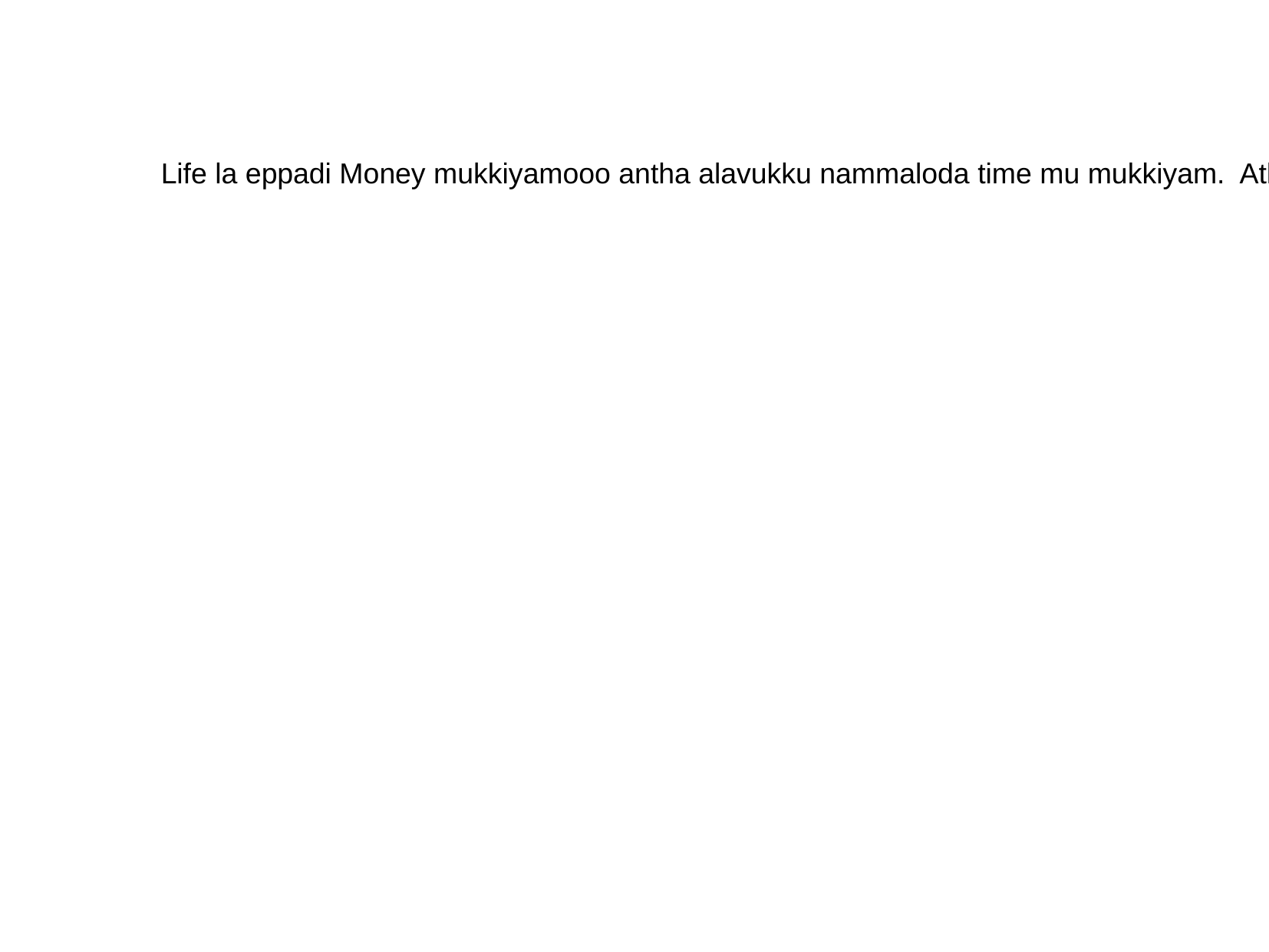

Life la eppadi Money mukkiyamooo antha alavukku nammaloda time mu mukkiyam.  Atha kandavangalukku illa worth illama waste pannidama